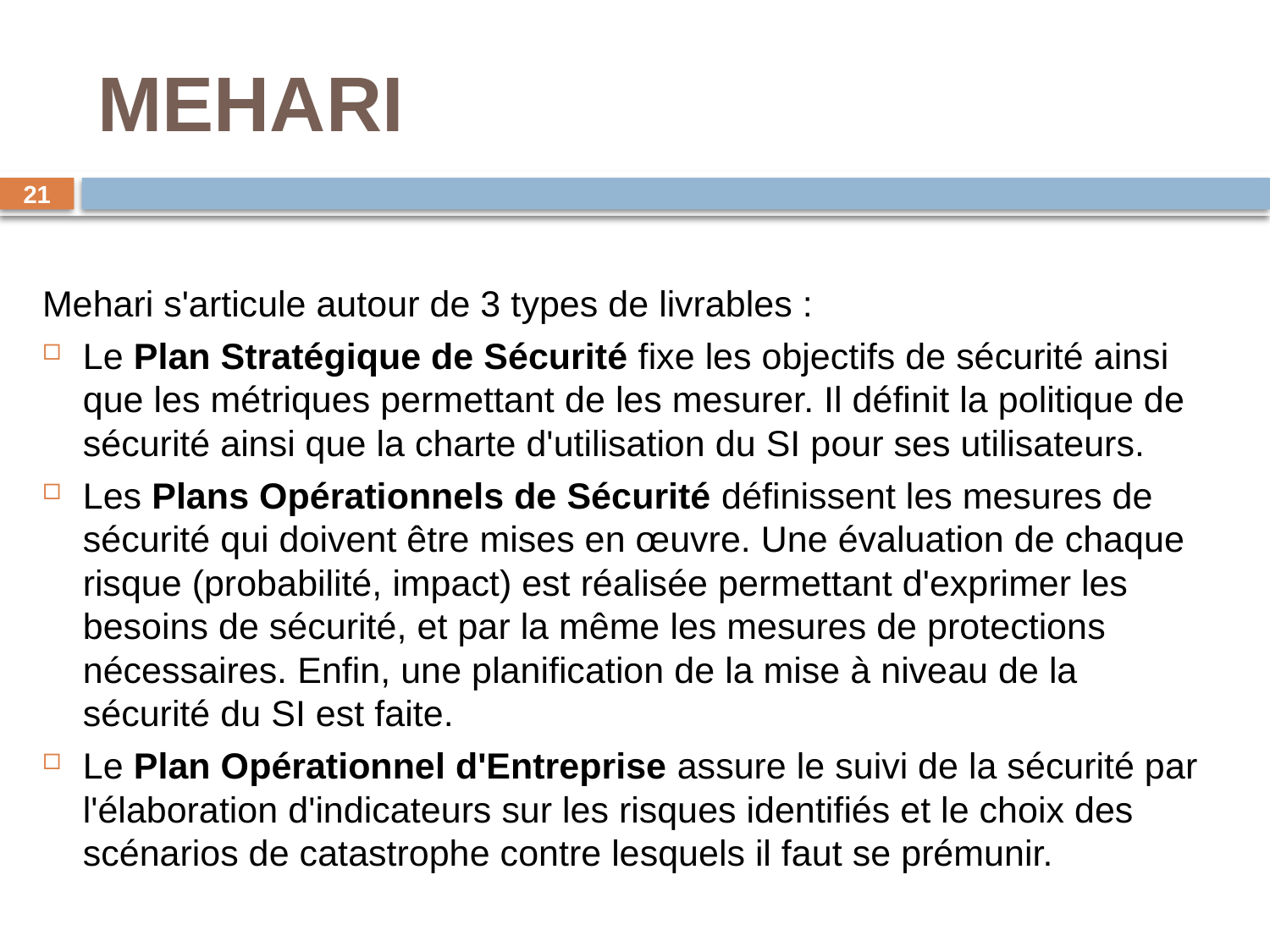

# MEHARI
21

Mehari s'articule autour de 3 types de livrables :
Le Plan Stratégique de Sécurité fixe les objectifs de sécurité ainsi que les métriques permettant de les mesurer. Il définit la politique de sécurité ainsi que la charte d'utilisation du SI pour ses utilisateurs.
Les Plans Opérationnels de Sécurité définissent les mesures de sécurité qui doivent être mises en œuvre. Une évaluation de chaque risque (probabilité, impact) est réalisée permettant d'exprimer les besoins de sécurité, et par la même les mesures de protections nécessaires. Enfin, une planification de la mise à niveau de la sécurité du SI est faite.
Le Plan Opérationnel d'Entreprise assure le suivi de la sécurité par l'élaboration d'indicateurs sur les risques identifiés et le choix des scénarios de catastrophe contre lesquels il faut se prémunir.